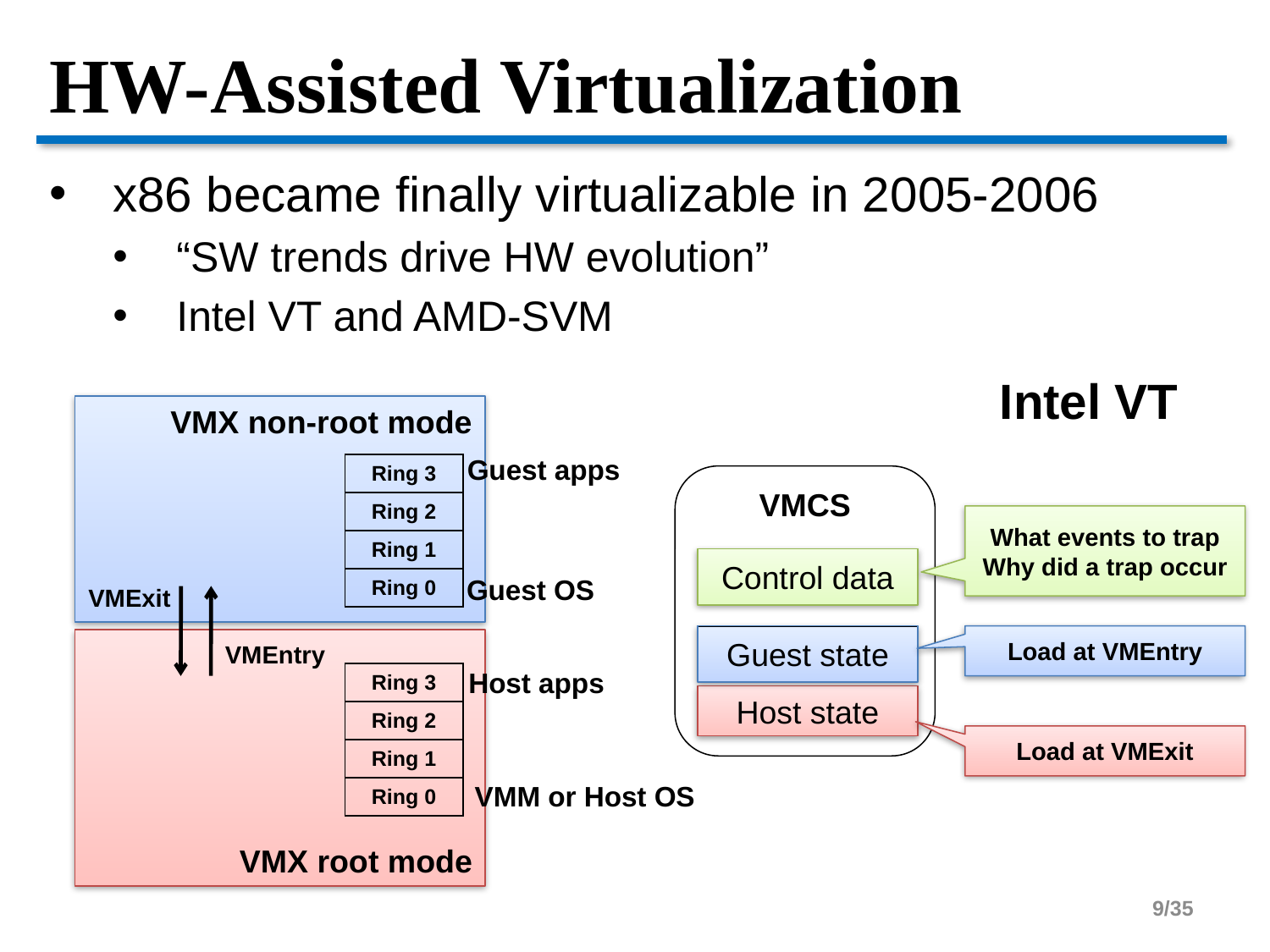

# HW-Assisted Virtualization
x86 became finally virtualizable in 2005-2006
“SW trends drive HW evolution”
Intel VT and AMD-SVM

Intel VT
VMX non-root mode
Guest apps
| Ring 3 |
| --- |
| Ring 2 |
| Ring 1 |
| Ring 0 |
VMCS
What events to trap
Why did a trap occur
Control data
Guest OS
VMExit
Guest state
Load at VMEntry
VMX root mode
VMEntry
Host apps
| Ring 3 |
| --- |
| Ring 2 |
| Ring 1 |
| Ring 0 |
Host state
Load at VMExit
VMM or Host OS
9/35